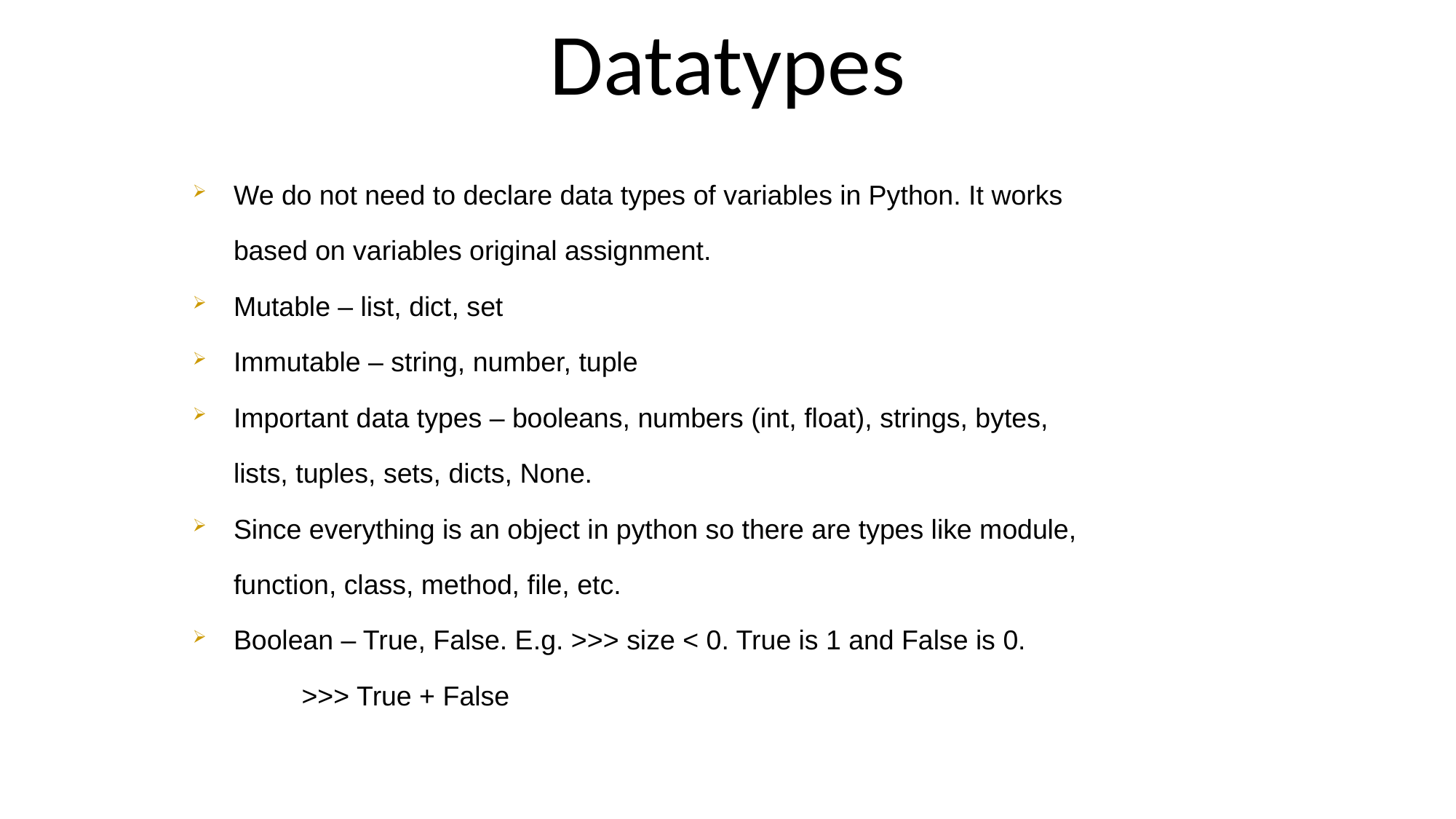

Datatypes
We do not need to declare data types of variables in Python. It works based on variables original assignment.
Mutable – list, dict, set
Immutable – string, number, tuple
Important data types – booleans, numbers (int, float), strings, bytes, lists, tuples, sets, dicts, None.
Since everything is an object in python so there are types like module, function, class, method, file, etc.
Boolean – True, False. E.g. >>> size < 0. True is 1 and False is 0.
	>>> True + False